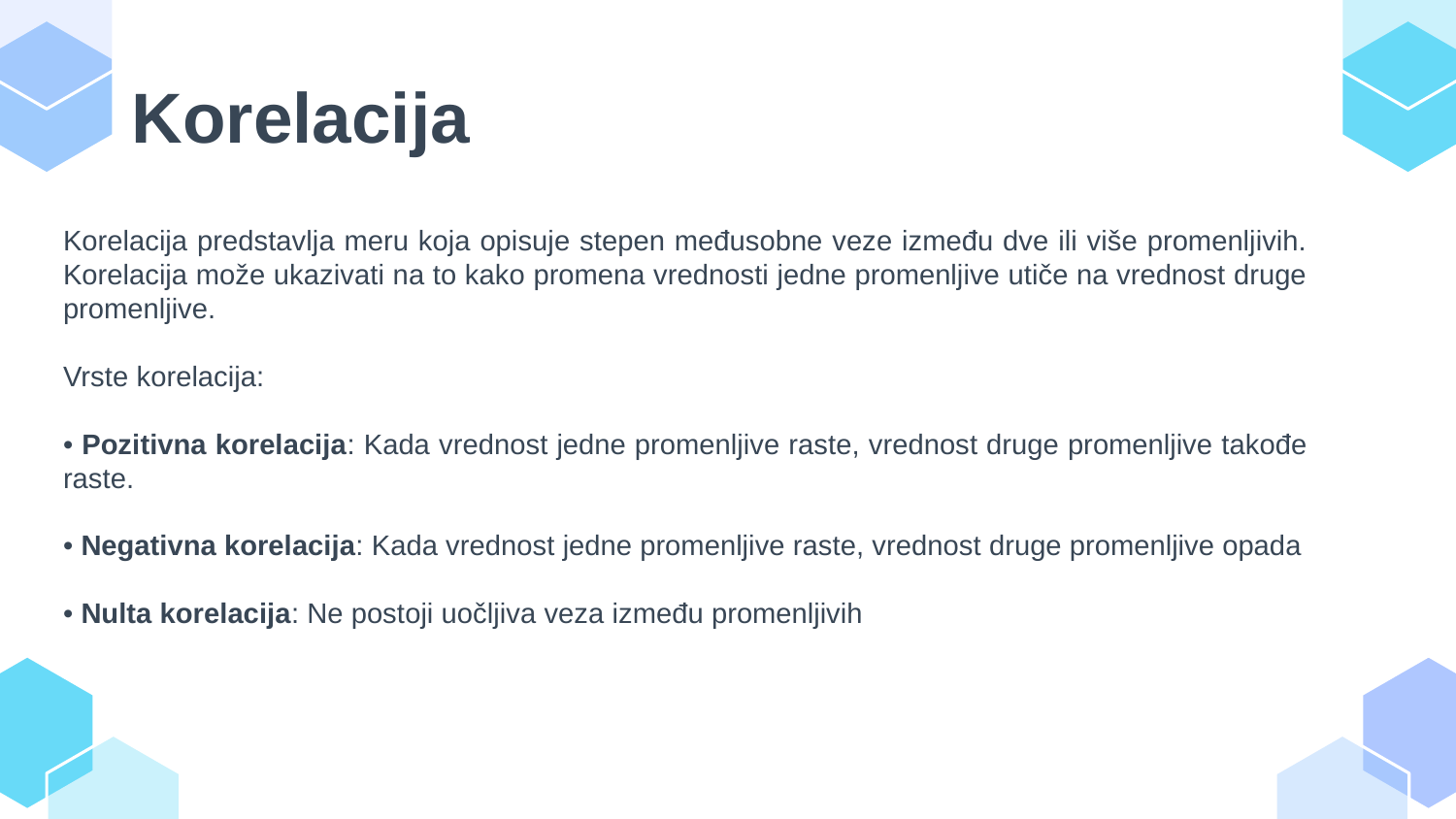

# Korelacija

Korelacija predstavlja meru koja opisuje stepen međusobne veze između dve ili više promenljivih. Korelacija može ukazivati na to kako promena vrednosti jedne promenljive utiče na vrednost druge promenljive.

Vrste korelacija:

• Pozitivna korelacija: Kada vrednost jedne promenljive raste, vrednost druge promenljive takođe raste.

• Negativna korelacija: Kada vrednost jedne promenljive raste, vrednost druge promenljive opada

• Nulta korelacija: Ne postoji uočljiva veza između promenljivih